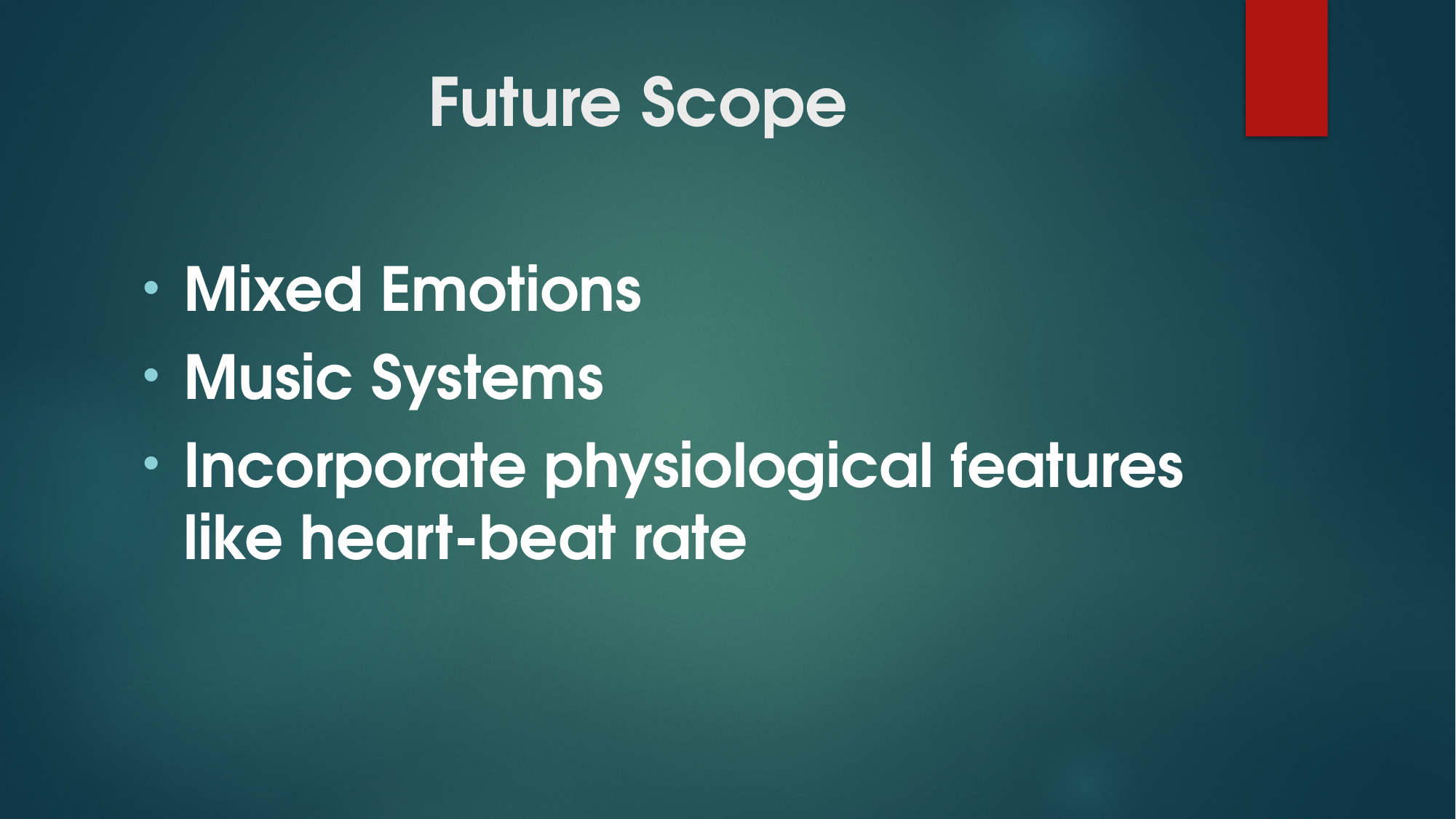

# Future Scope
Mixed Emotions
Music Systems
Incorporate physiological features like heart-beat rate